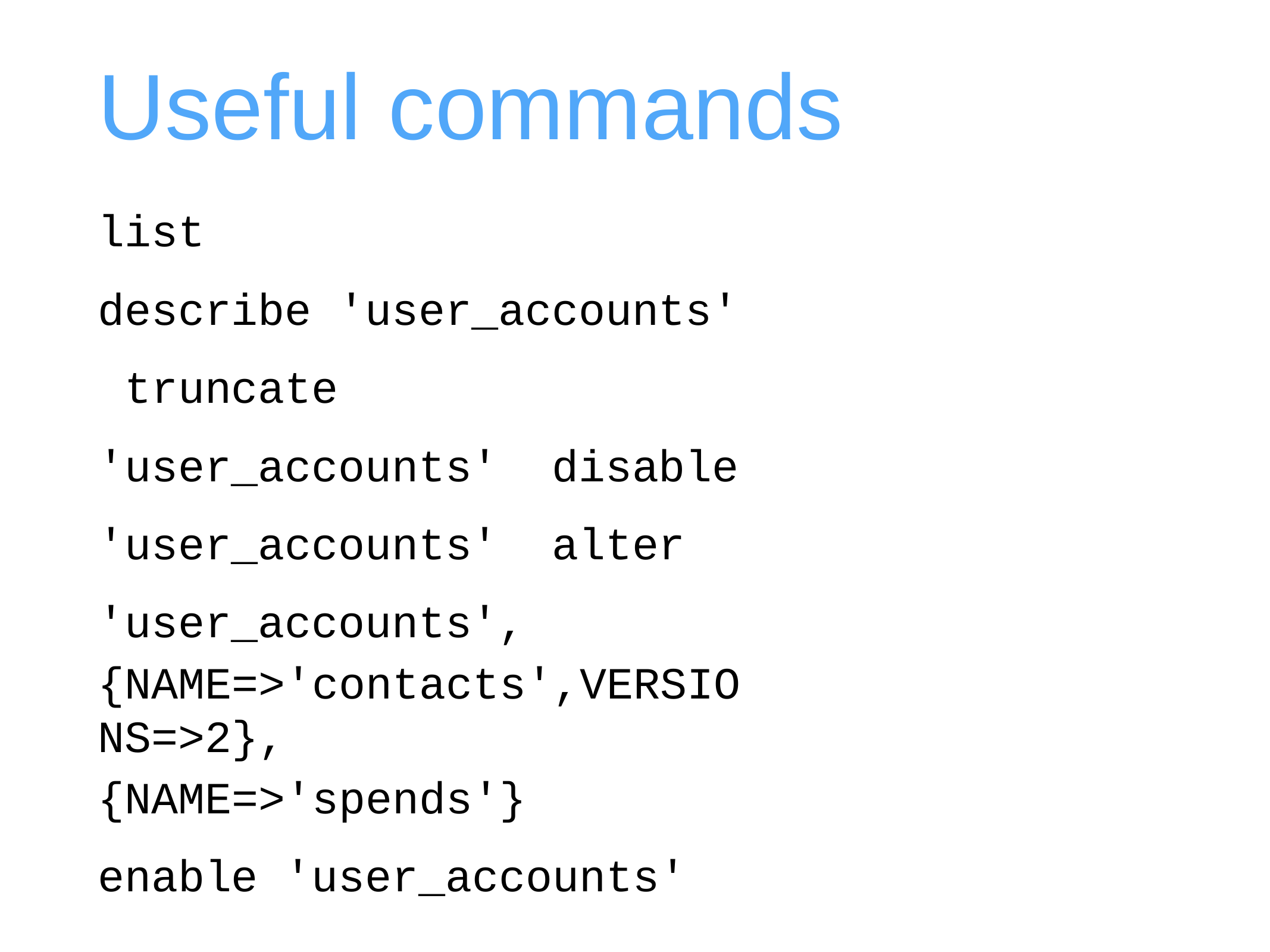

# Useful	commands
list
describe 'user_accounts'  truncate 'user_accounts'  disable 'user_accounts'  alter 'user_accounts',
{NAME=>'contacts',VERSIONS=>2},
{NAME=>'spends'}
enable 'user_accounts'